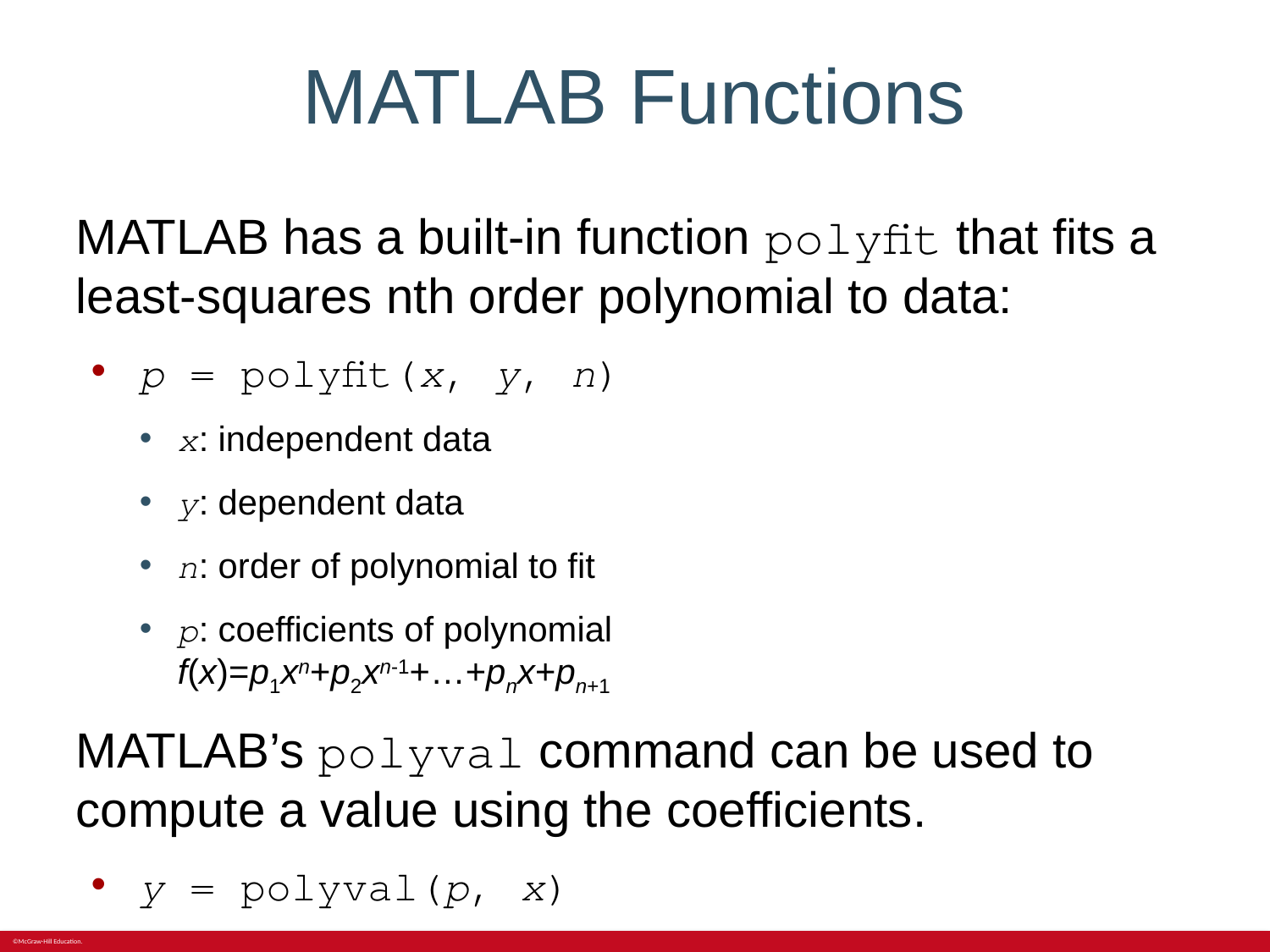

# MATLAB Functions
MATLAB has a built-in function polyfit that fits a least-squares nth order polynomial to data:
p = polyfit(x, y, n)
x: independent data
y: dependent data
n: order of polynomial to fit
p: coefficients of polynomial
f(x)=p1xn+p2xn-1+…+pnx+pn+1
MATLAB’s polyval command can be used to compute a value using the coefficients.
y = polyval(p, x)